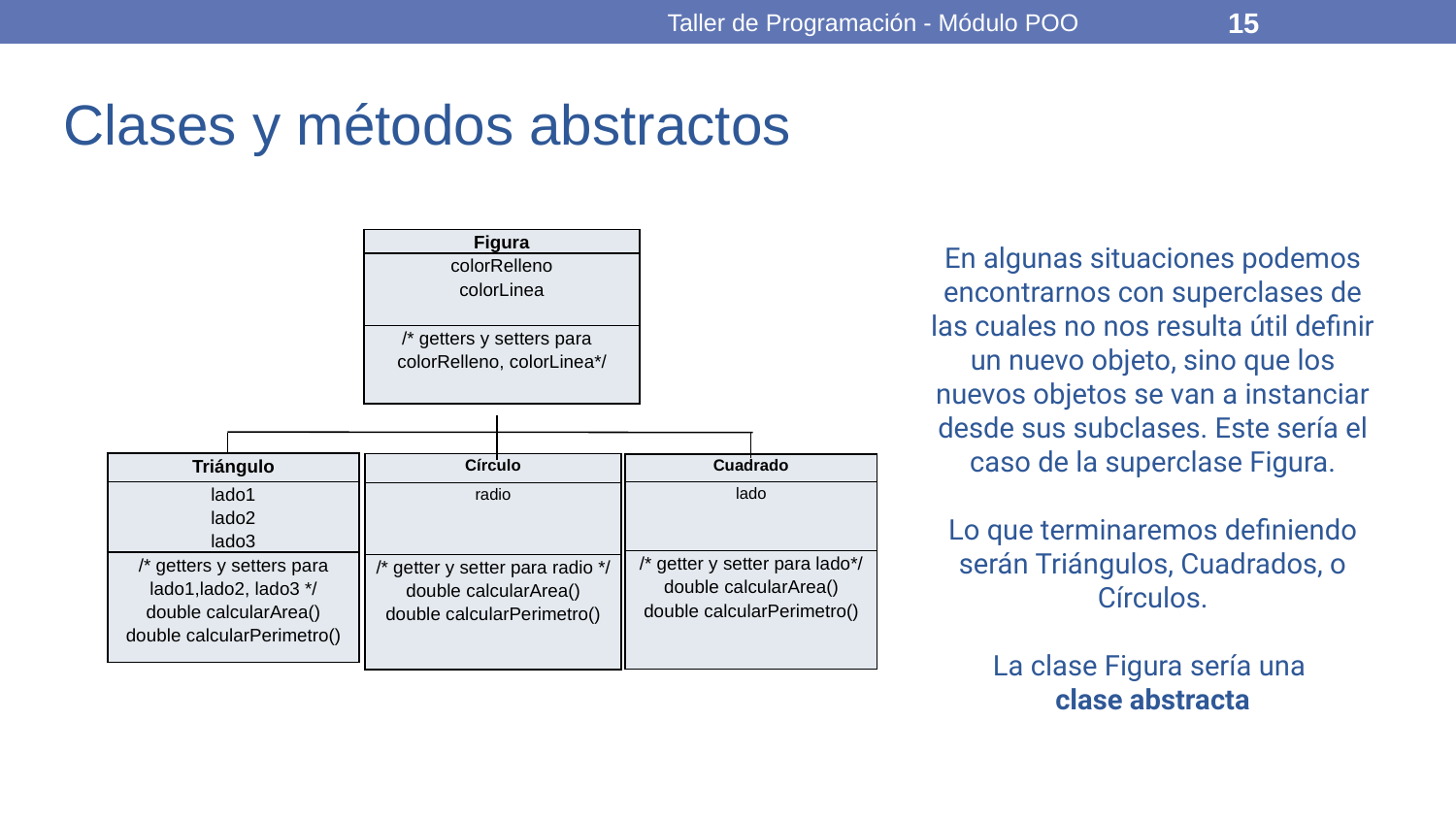

Taller de Programación - Módulo POO
15
# Clases y métodos abstractos
| Figura |
| --- |
| colorRelleno colorLinea |
| /\* getters y setters para colorRelleno, colorLinea\*/ |
En algunas situaciones podemos encontrarnos con superclases de las cuales no nos resulta útil definir un nuevo objeto, sino que los nuevos objetos se van a instanciar desde sus subclases. Este sería el caso de la superclase Figura.

Lo que terminaremos definiendo serán Triángulos, Cuadrados, o Círculos.

La clase Figura sería una
clase abstracta

| Triángulo |
| --- |
| lado1 lado2 lado3 |
| /\* getters y setters para lado1,lado2, lado3 \*/ double calcularArea() double calcularPerimetro() |
| Círculo |
| --- |
| radio |
| /\* getter y setter para radio \*/ double calcularArea() double calcularPerimetro() |
| Cuadrado |
| --- |
| lado |
| /\* getter y setter para lado\*/ double calcularArea() double calcularPerimetro() |